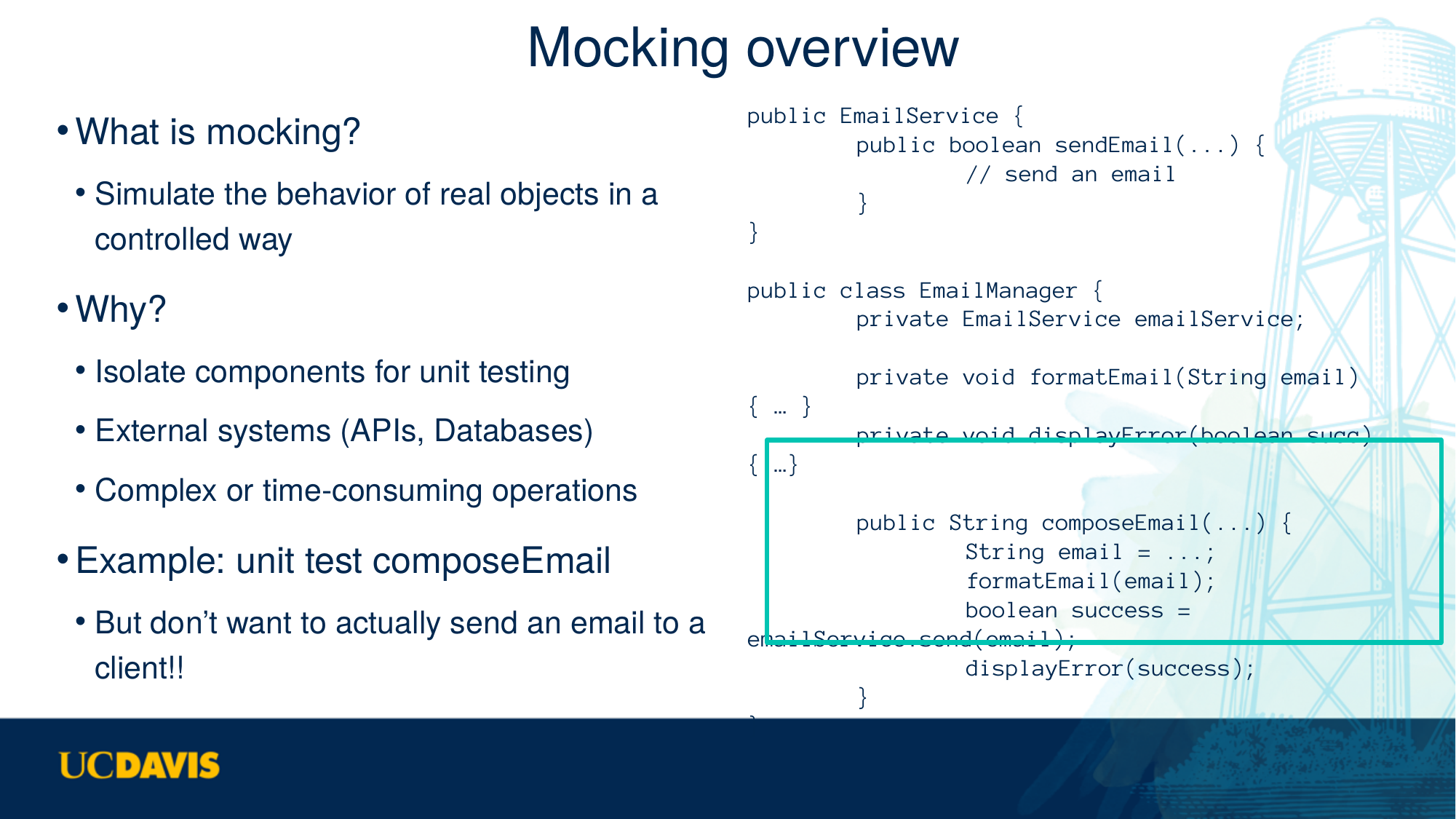

# Mocking overview
What is mocking?
Simulate the behavior of real objects in a controlled way
Why?
Isolate components for unit testing
External systems (APIs, Databases)
Complex or time-consuming operations
Example: unit test composeEmail
But don’t want to actually send an email to a client!!
public EmailService {
	public boolean sendEmail(...) {
		// send an email
	}
}

public class EmailManager {
	private EmailService emailService;

	private void formatEmail(String email) { … }
	private void displayError(boolean succ) { …}

	public String composeEmail(...) {
		String email = ...;
		formatEmail(email);
		boolean success = emailService.send(email);
		displayError(success);
	}
}